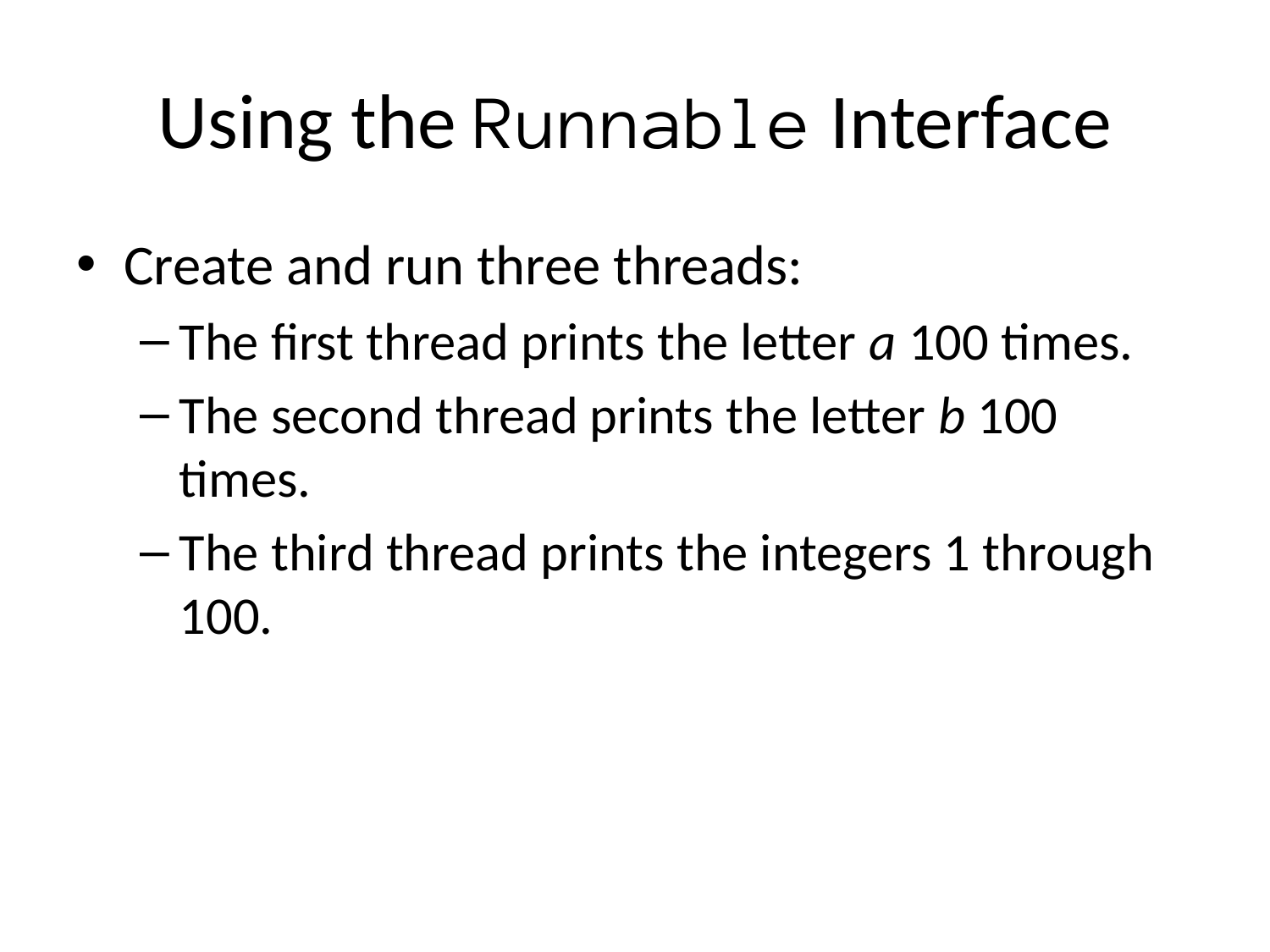

# Using the Runnable Interface
Create and run three threads:
The first thread prints the letter a 100 times.
The second thread prints the letter b 100 times.
The third thread prints the integers 1 through 100.